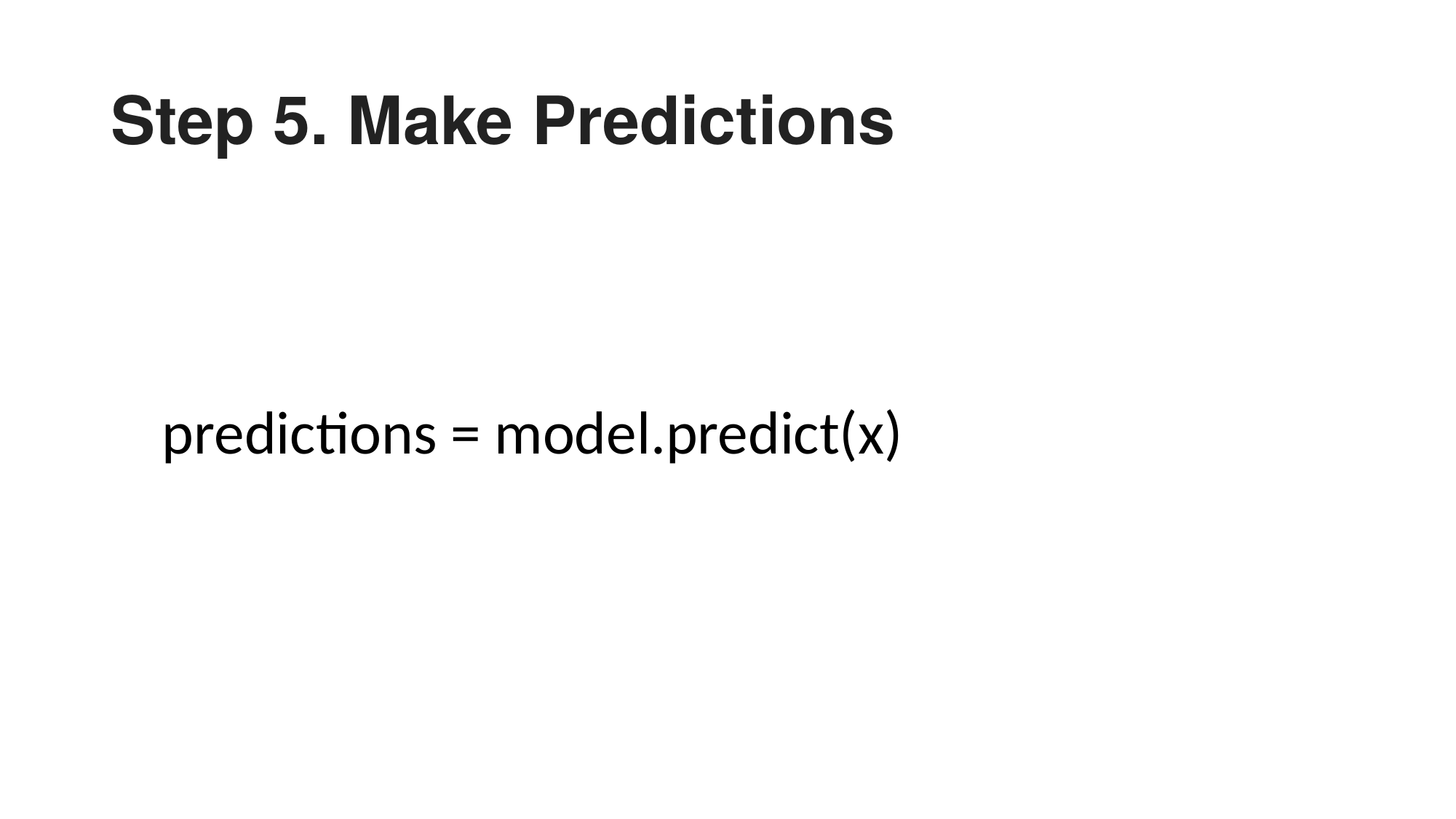

# Step 5. Make Predictions
predictions = model.predict(x)